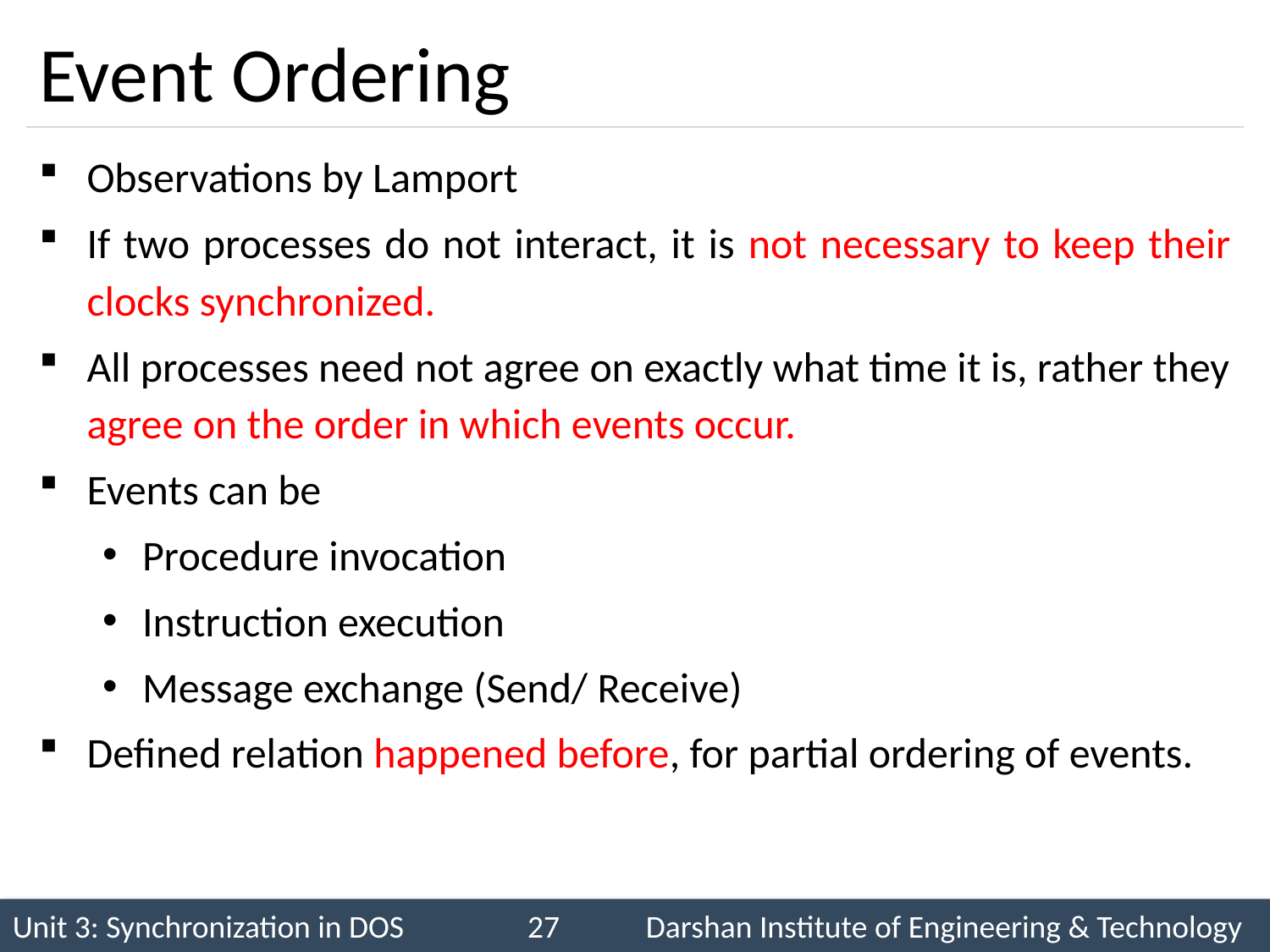

# Event Ordering
Observations by Lamport
If two processes do not interact, it is not necessary to keep their clocks synchronized.
All processes need not agree on exactly what time it is, rather they agree on the order in which events occur.
Events can be
Procedure invocation
Instruction execution
Message exchange (Send/ Receive)
Defined relation happened before, for partial ordering of events.